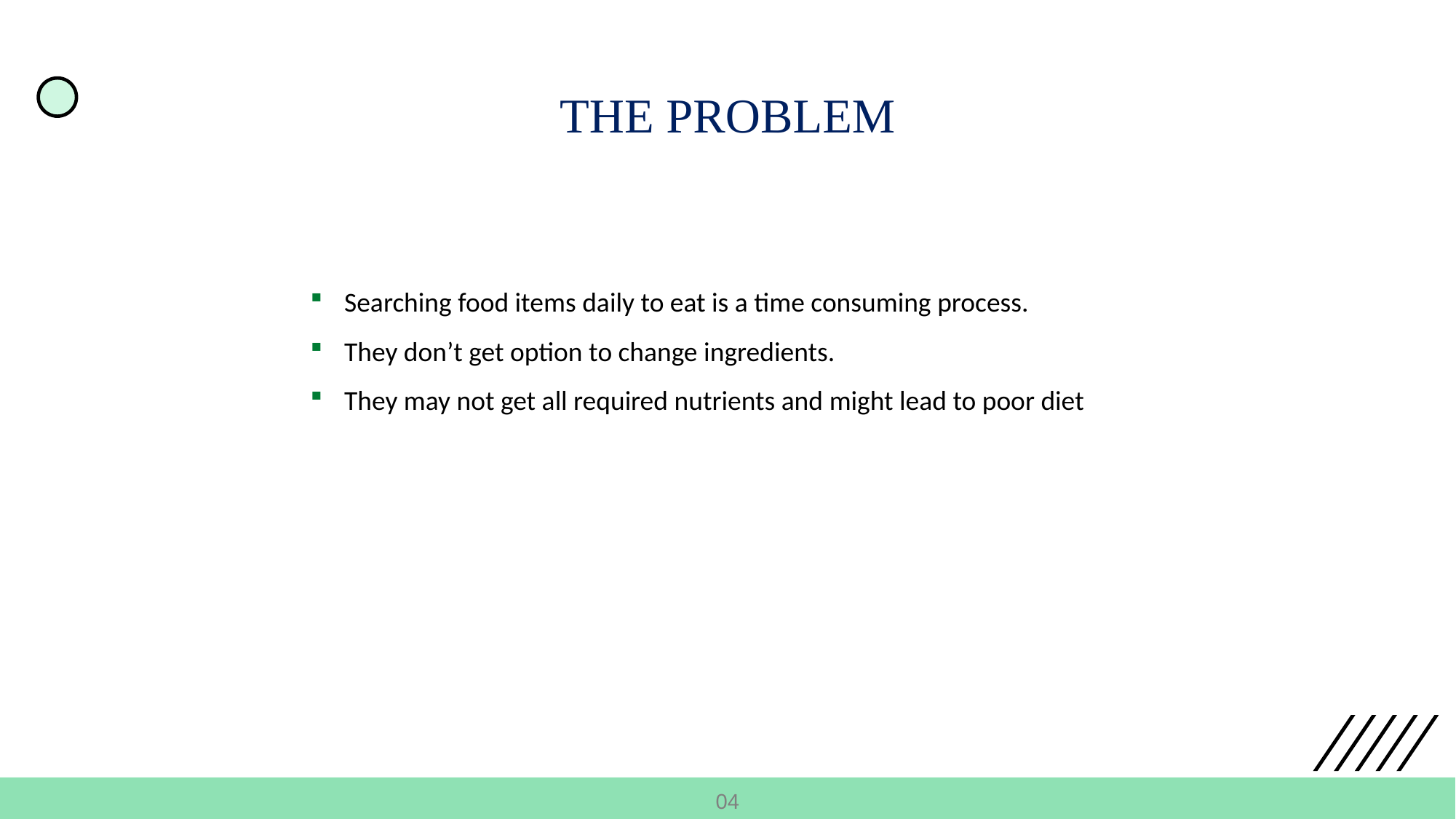

THE PROBLEM
Searching food items daily to eat is a time consuming process.
They don’t get option to change ingredients.
They may not get all required nutrients and might lead to poor diet

04